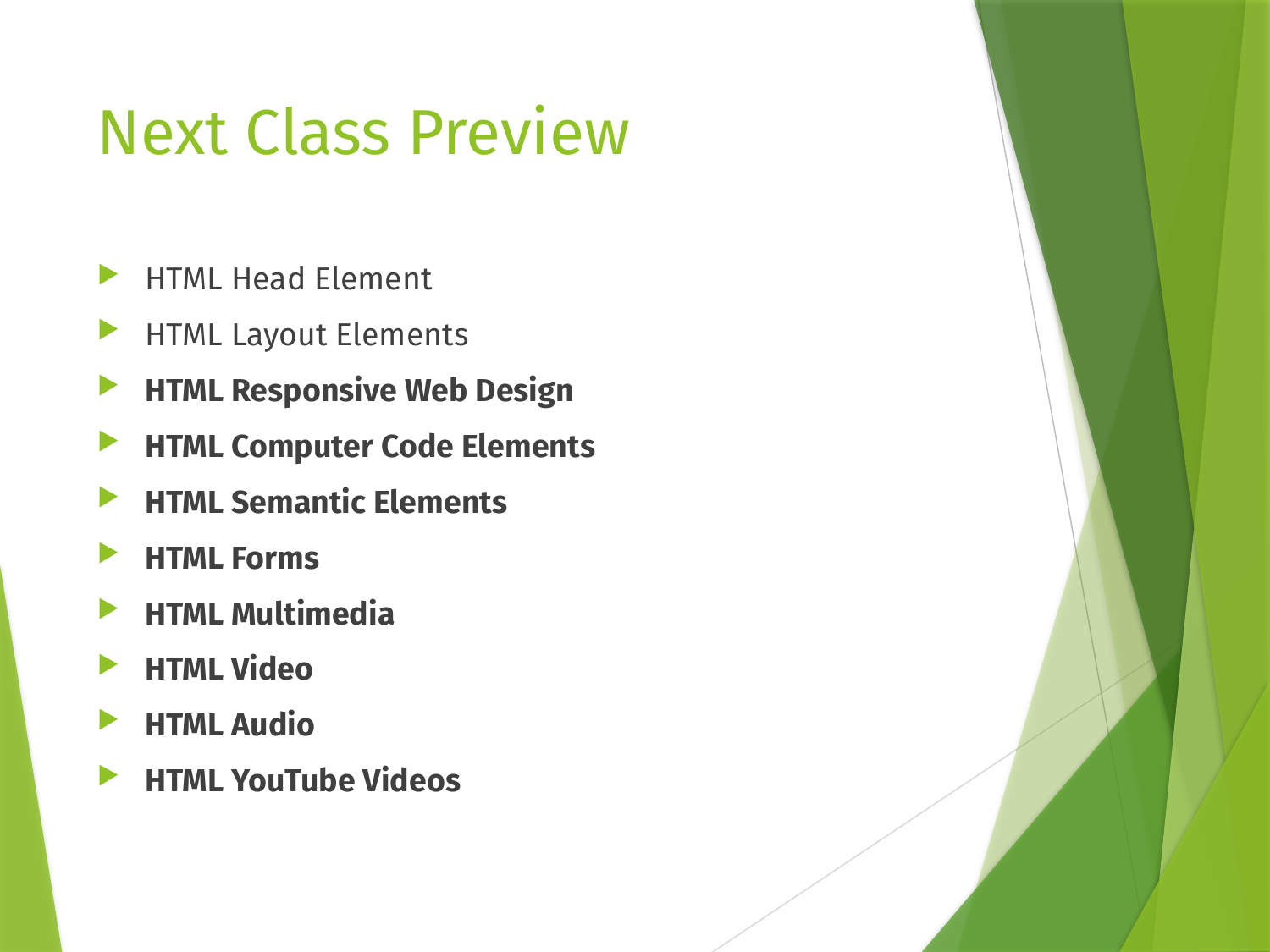

# Next Class Preview
HTML Head Element
HTML Layout Elements
HTML Responsive Web Design
HTML Computer Code Elements
HTML Semantic Elements
HTML Forms
HTML Multimedia
HTML Video
HTML Audio
HTML YouTube Videos